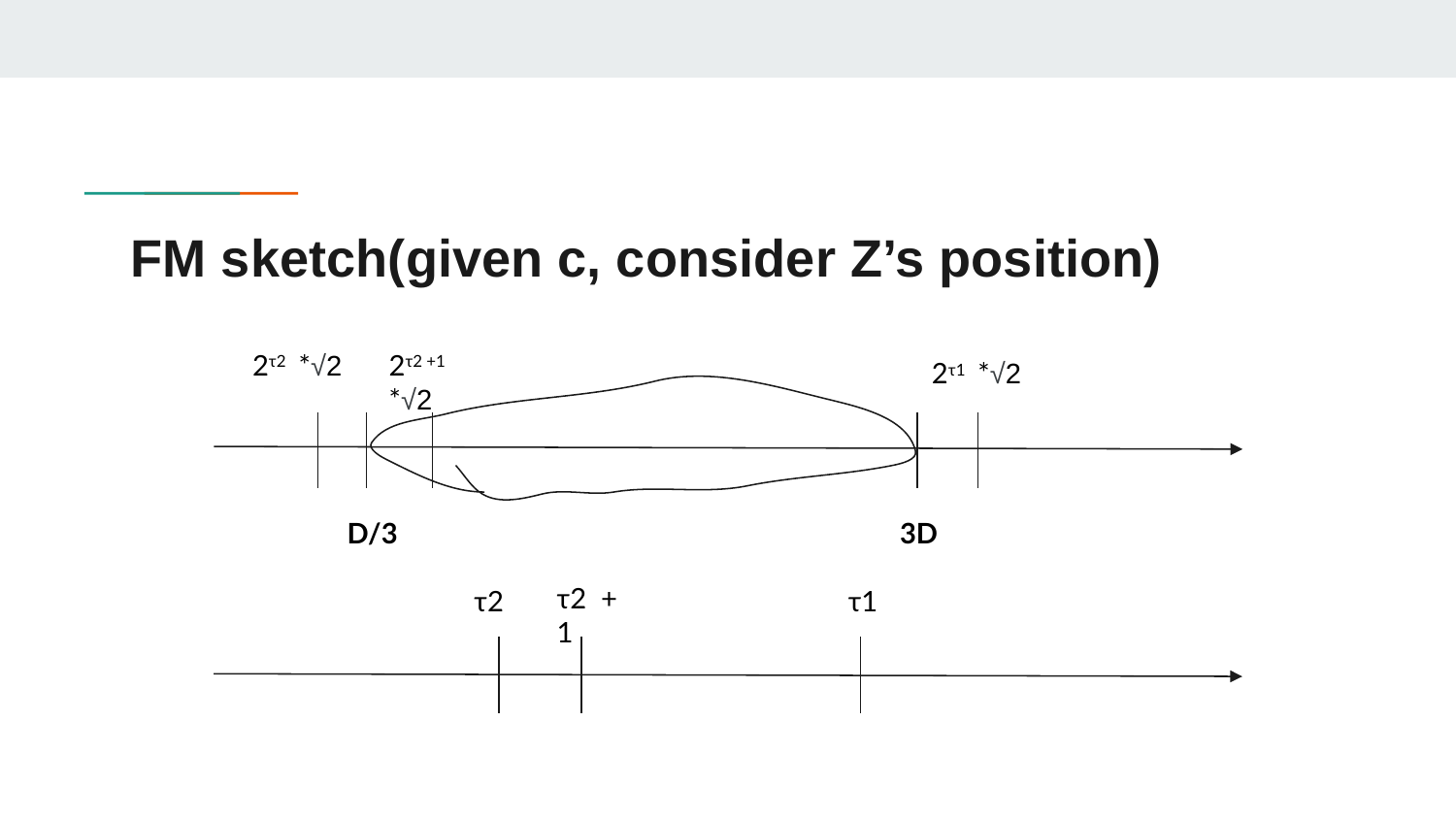

# FM sketch(given c, consider Z’s position)
2τ2   *√2
2τ2 +1  *√2
2τ1   *√2

D/3
3D
τ2  + 1
τ2
τ1